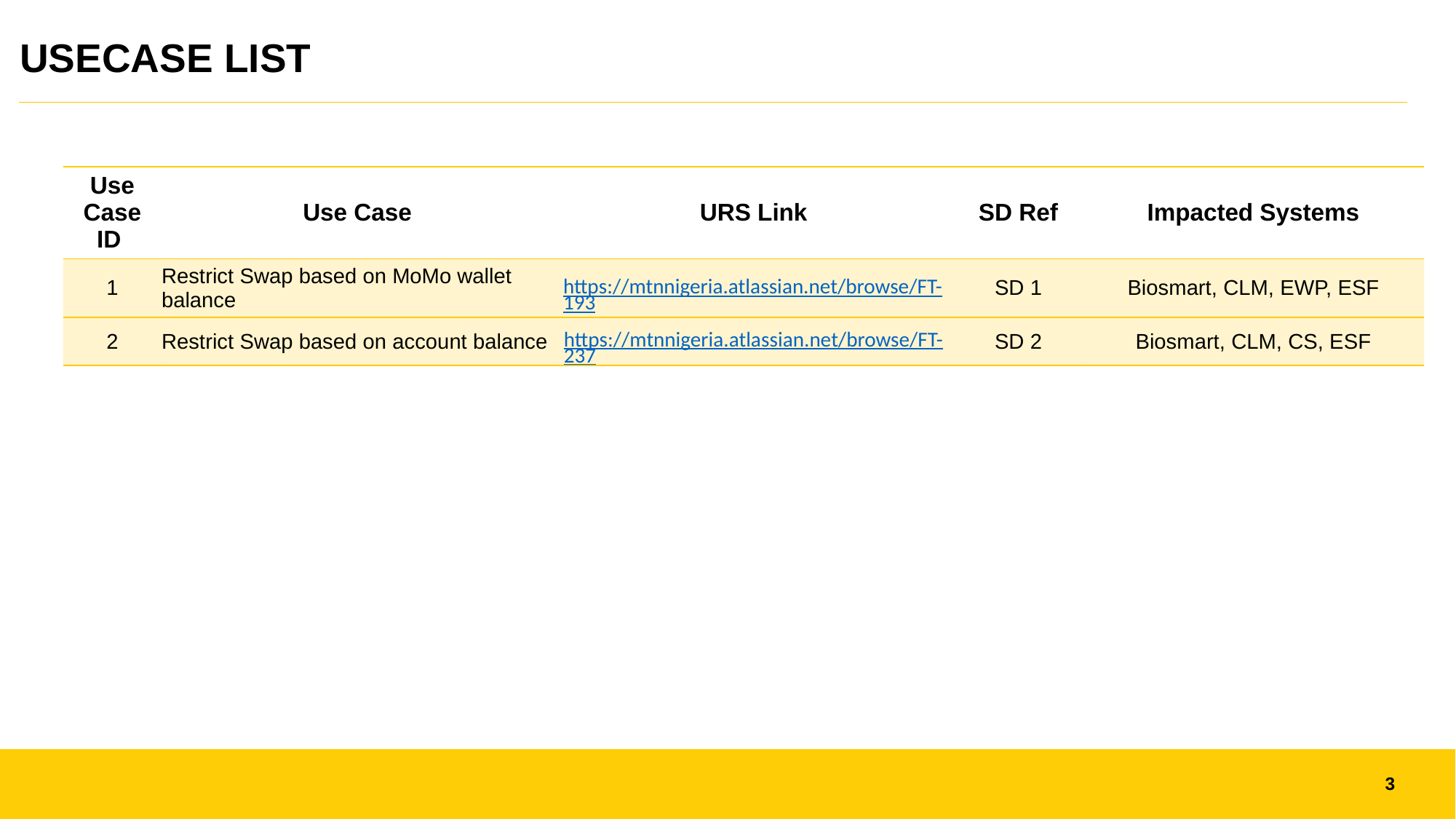

USECASE LIST
| Use Case ID | Use Case | URS Link | SD Ref | Impacted Systems |
| --- | --- | --- | --- | --- |
| 1 | Restrict Swap based on MoMo wallet balance | https://mtnnigeria.atlassian.net/browse/FT-193 | SD 1 | Biosmart, CLM, EWP, ESF |
| 2 | Restrict Swap based on account balance | https://mtnnigeria.atlassian.net/browse/FT-237 | SD 2 | Biosmart, CLM, CS, ESF |

3